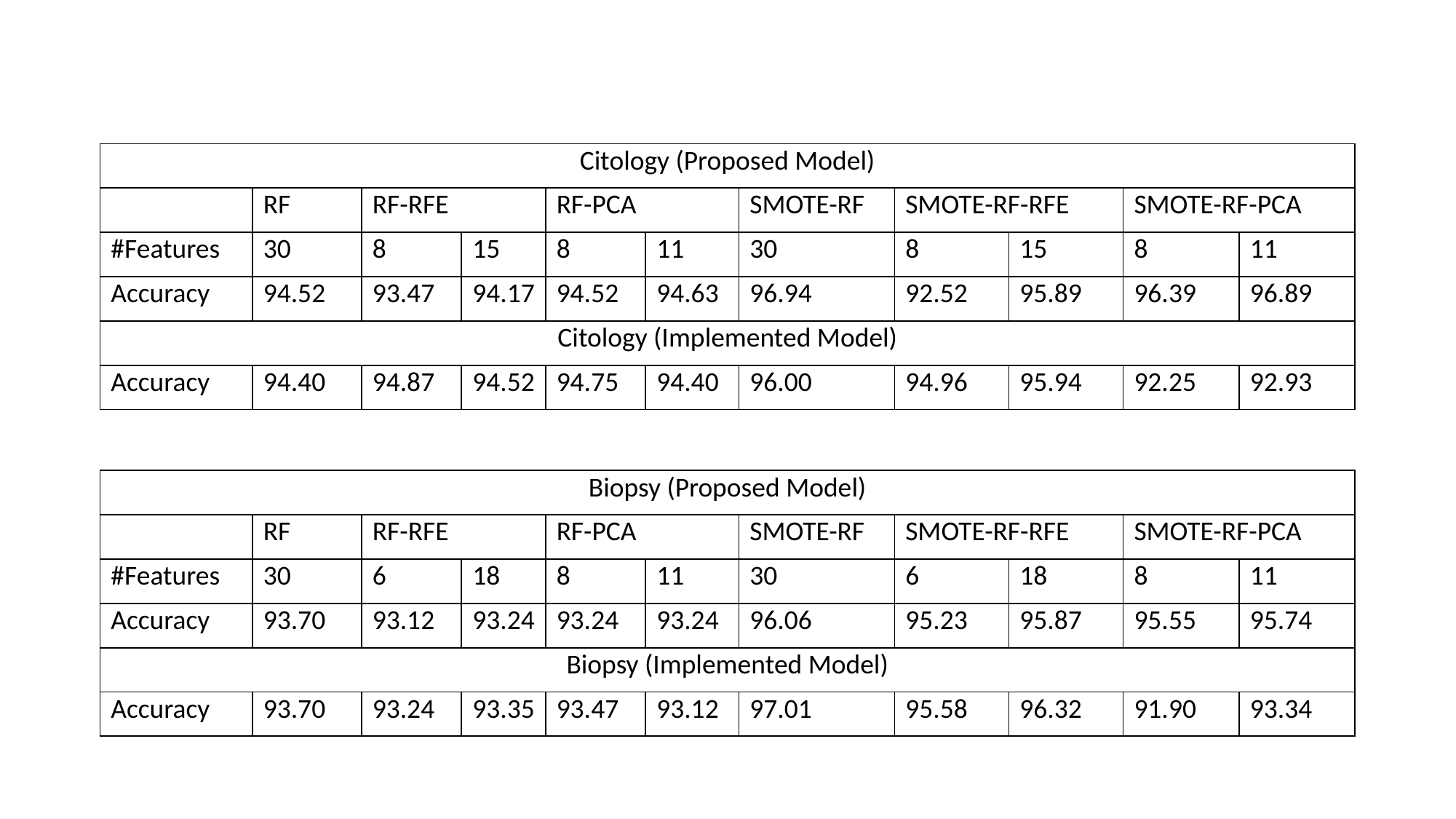

| Citology (Proposed Model) |  |  |  |  |  |  |  |  |  |  |
| --- | --- | --- | --- | --- | --- | --- | --- | --- | --- | --- |
|  | RF | RF-RFE |  | RF-PCA |  | SMOTE-RF | SMOTE-RF-RFE |  | SMOTE-RF-PCA |  |
| #Features | 30 | 8 | 15 | 8 | 11 | 30 | 8 | 15 | 8 | 11 |
| Accuracy | 94.52 | 93.47 | 94.17 | 94.52 | 94.63 | 96.94 | 92.52 | 95.89 | 96.39 | 96.89 |
| Citology (Implemented Model) |  |  |  |  |  |  |  |  |  |  |
| Accuracy | 94.40 | 94.87 | 94.52 | 94.75 | 94.40 | 96.00 | 94.96 | 95.94 | 92.25 | 92.93 |
| Biopsy (Proposed Model) |  |  |  |  |  |  |  |  |  |  |
| --- | --- | --- | --- | --- | --- | --- | --- | --- | --- | --- |
|  | RF | RF-RFE |  | RF-PCA |  | SMOTE-RF | SMOTE-RF-RFE |  | SMOTE-RF-PCA |  |
| #Features | 30 | 6 | 18 | 8 | 11 | 30 | 6 | 18 | 8 | 11 |
| Accuracy | 93.70 | 93.12 | 93.24 | 93.24 | 93.24 | 96.06 | 95.23 | 95.87 | 95.55 | 95.74 |
| Biopsy (Implemented Model) |  |  |  |  |  |  |  |  |  |  |
| Accuracy | 93.70 | 93.24 | 93.35 | 93.47 | 93.12 | 97.01 | 95.58 | 96.32 | 91.90 | 93.34 |